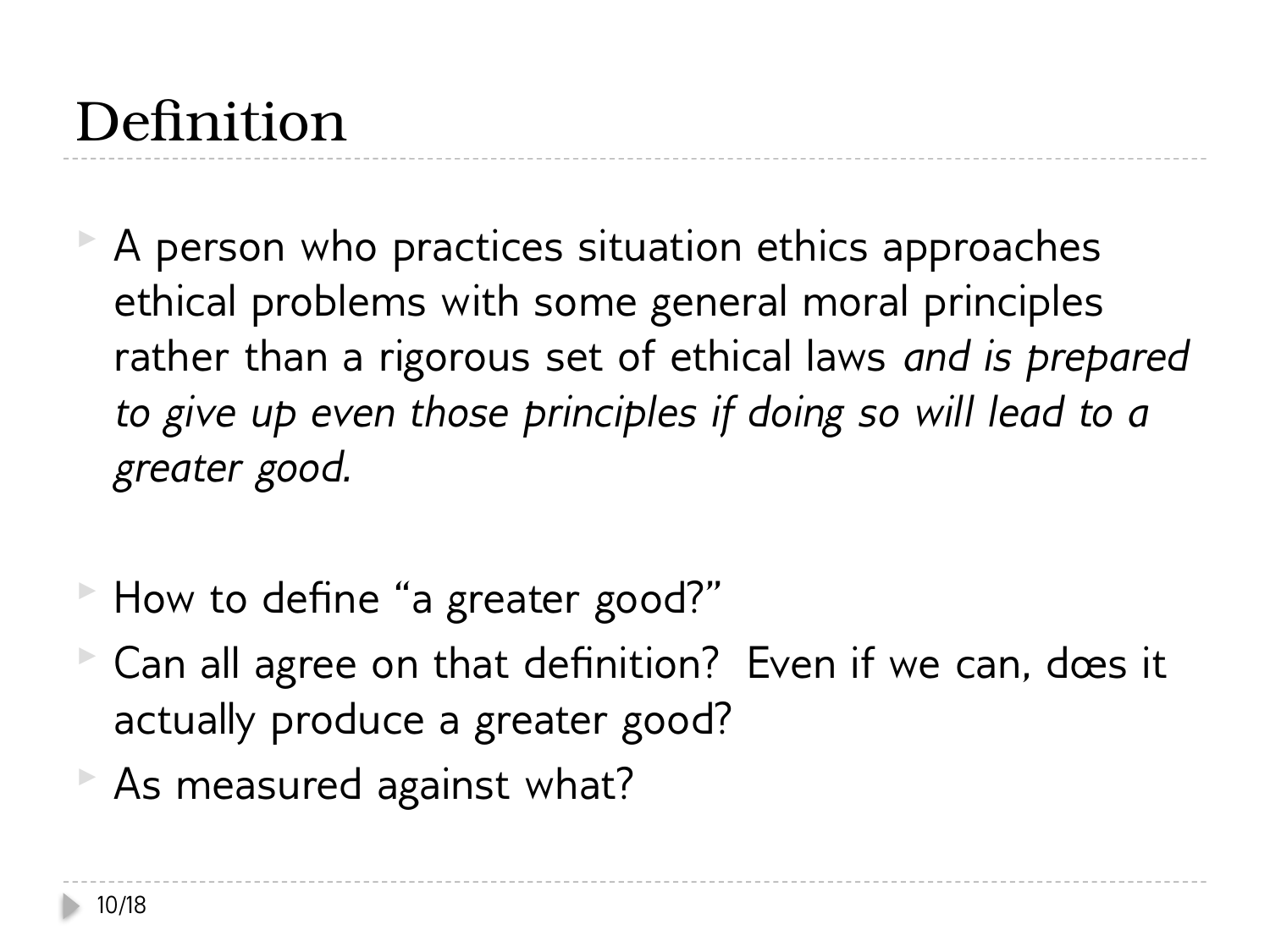

# Definition
A person who practices situation ethics approaches ethical problems with some general moral principles rather than a rigorous set of ethical laws and is prepared to give up even those principles if doing so will lead to a greater good.

How to define “a greater good?”
Can all agree on that definition?  Even if we can, does it actually produce a greater good?
As measured against what?
10/18